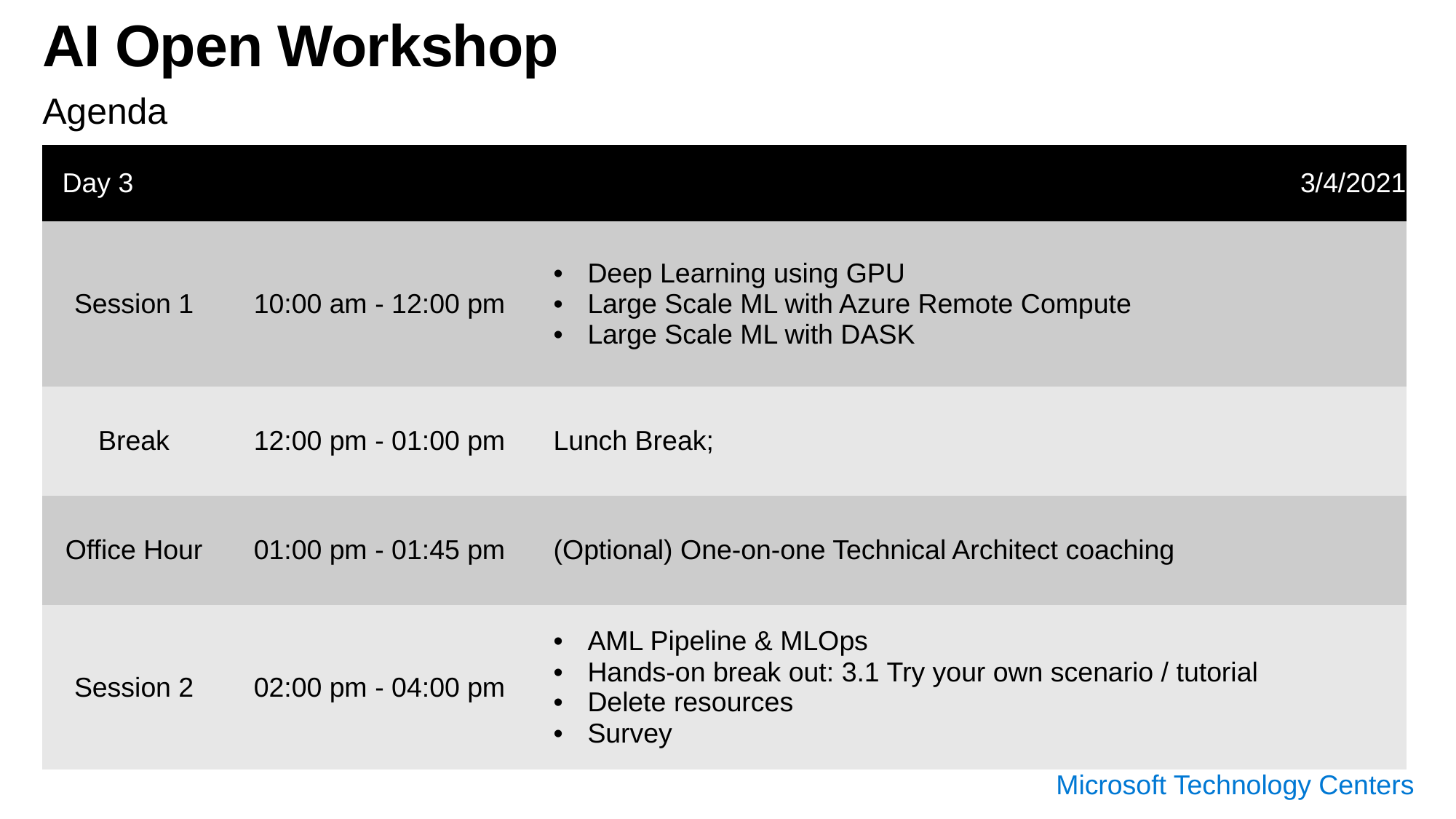

# AI Open Workshop
Agenda
| Day 3 |  | 3/4/2021 |
| --- | --- | --- |
| Session 1 | 10:00 am - 12:00 pm | Deep Learning using GPU Large Scale ML with Azure Remote Compute Large Scale ML with DASK |
| Break | 12:00 pm - 01:00 pm | Lunch Break; |
| Office Hour | 01:00 pm - 01:45 pm | (Optional) One-on-one Technical Architect coaching |
| Session 2 | 02:00 pm - 04:00 pm | AML Pipeline & MLOps Hands-on break out: 3.1 Try your own scenario / tutorial Delete resources Survey |